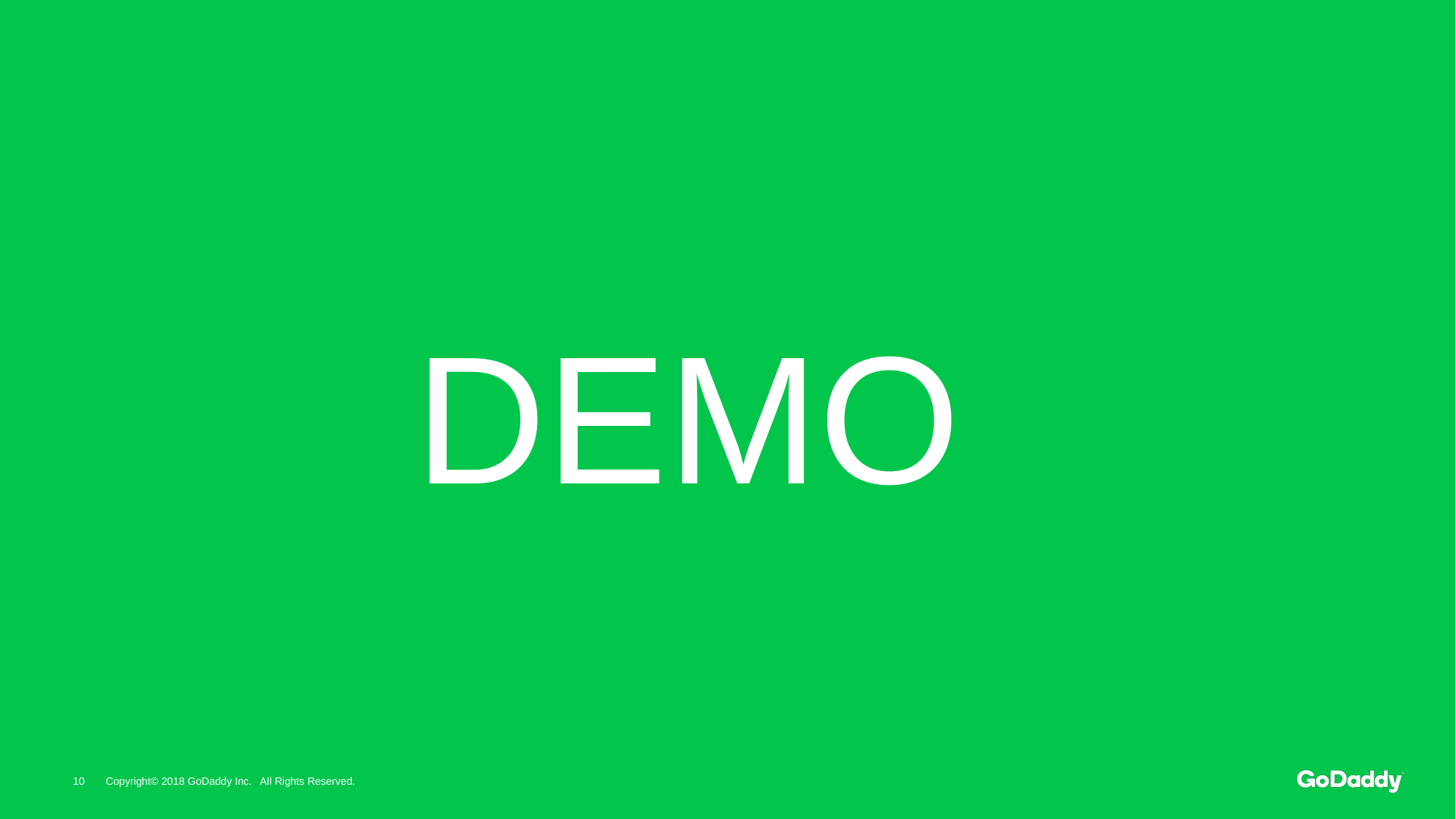

# DEMO
10
Copyright© 2018 GoDaddy Inc.   All Rights Reserved.